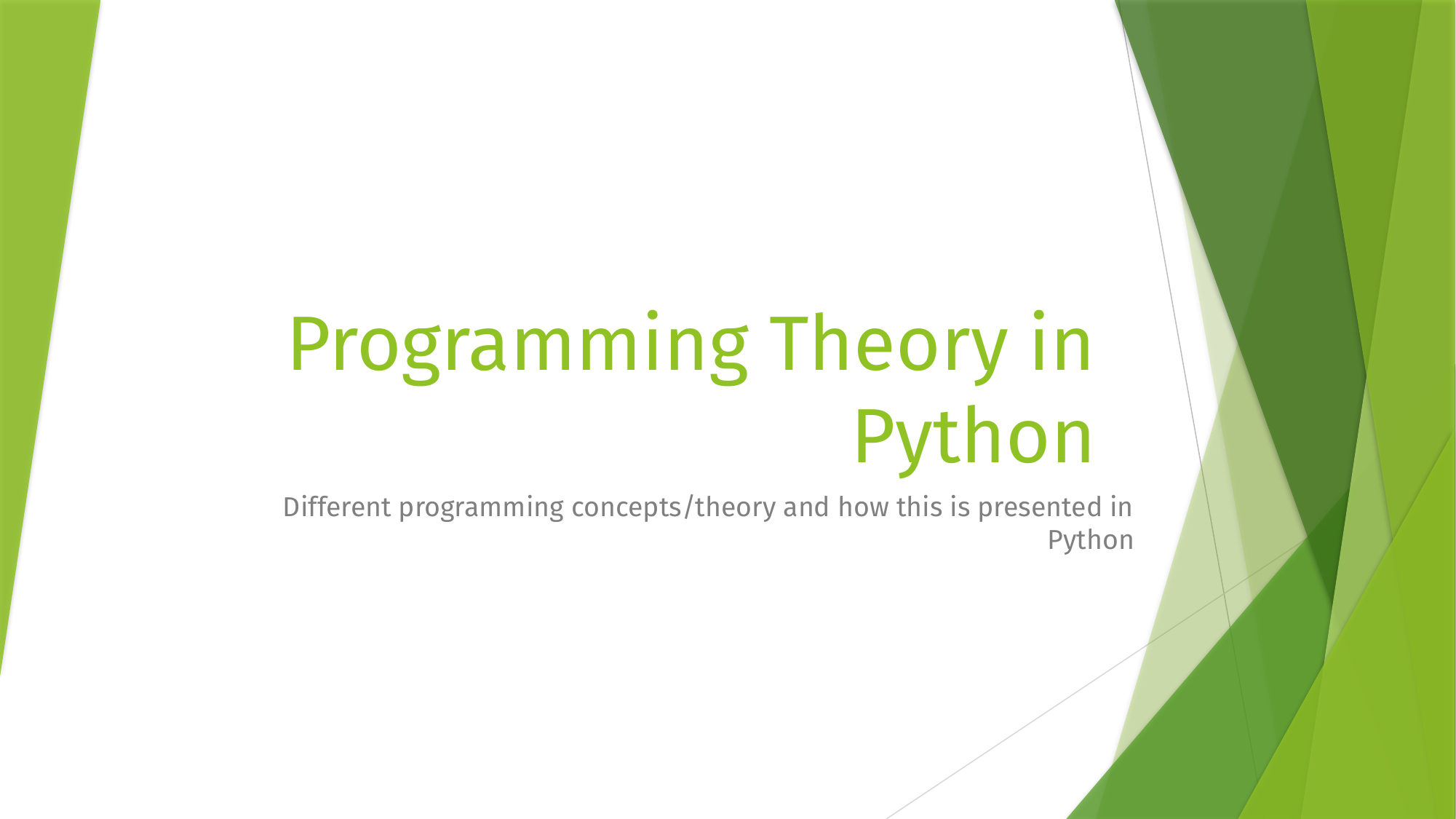

# Programming Theory in Python
Different programming concepts/theory and how this is presented in Python